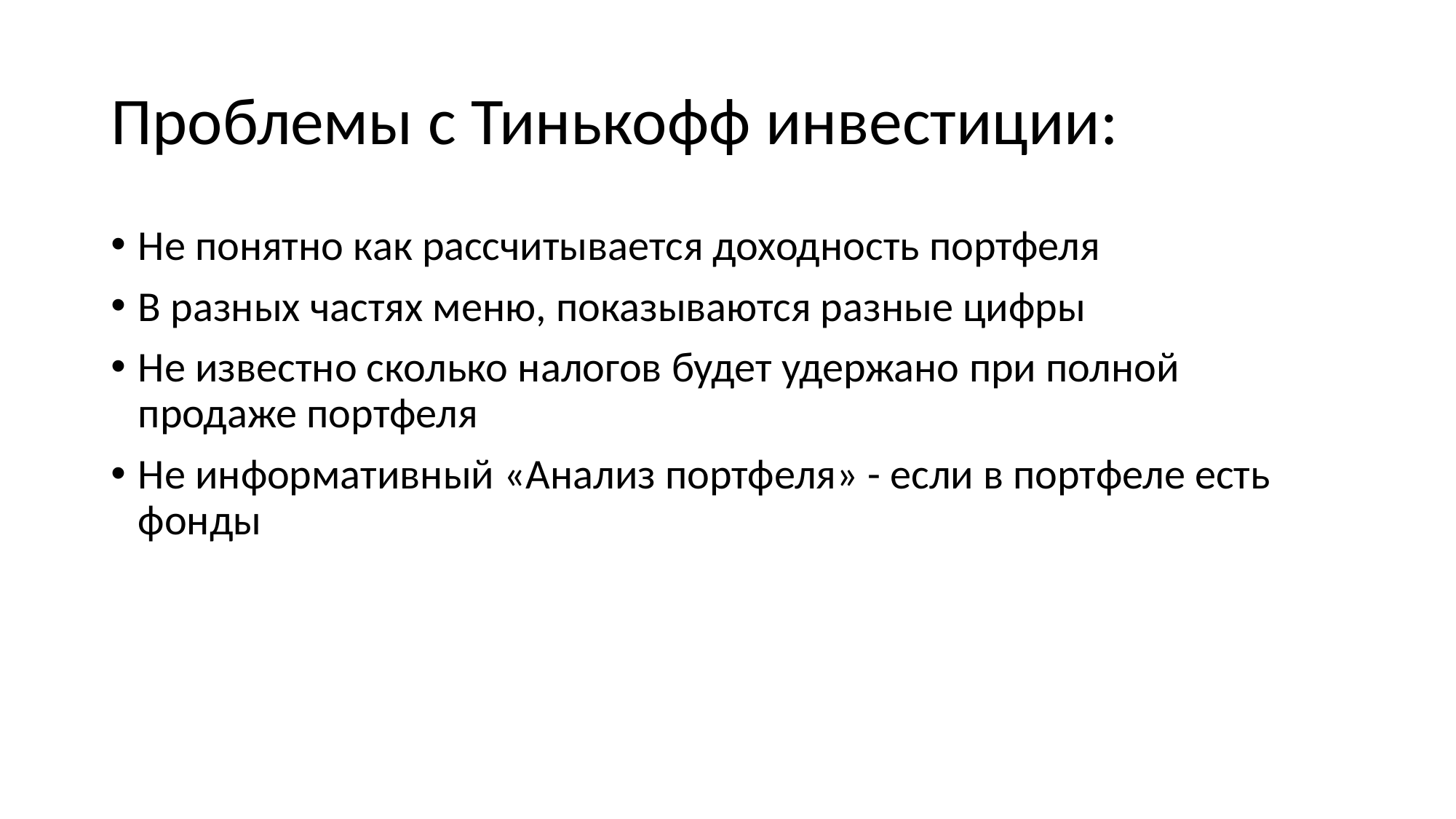

# Проблемы с Тинькофф инвестиции:
Не понятно как рассчитывается доходность портфеля
В разных частях меню, показываются разные цифры
Не известно сколько налогов будет удержано при полной продаже портфеля
Не информативный «Анализ портфеля» - если в портфеле есть фонды